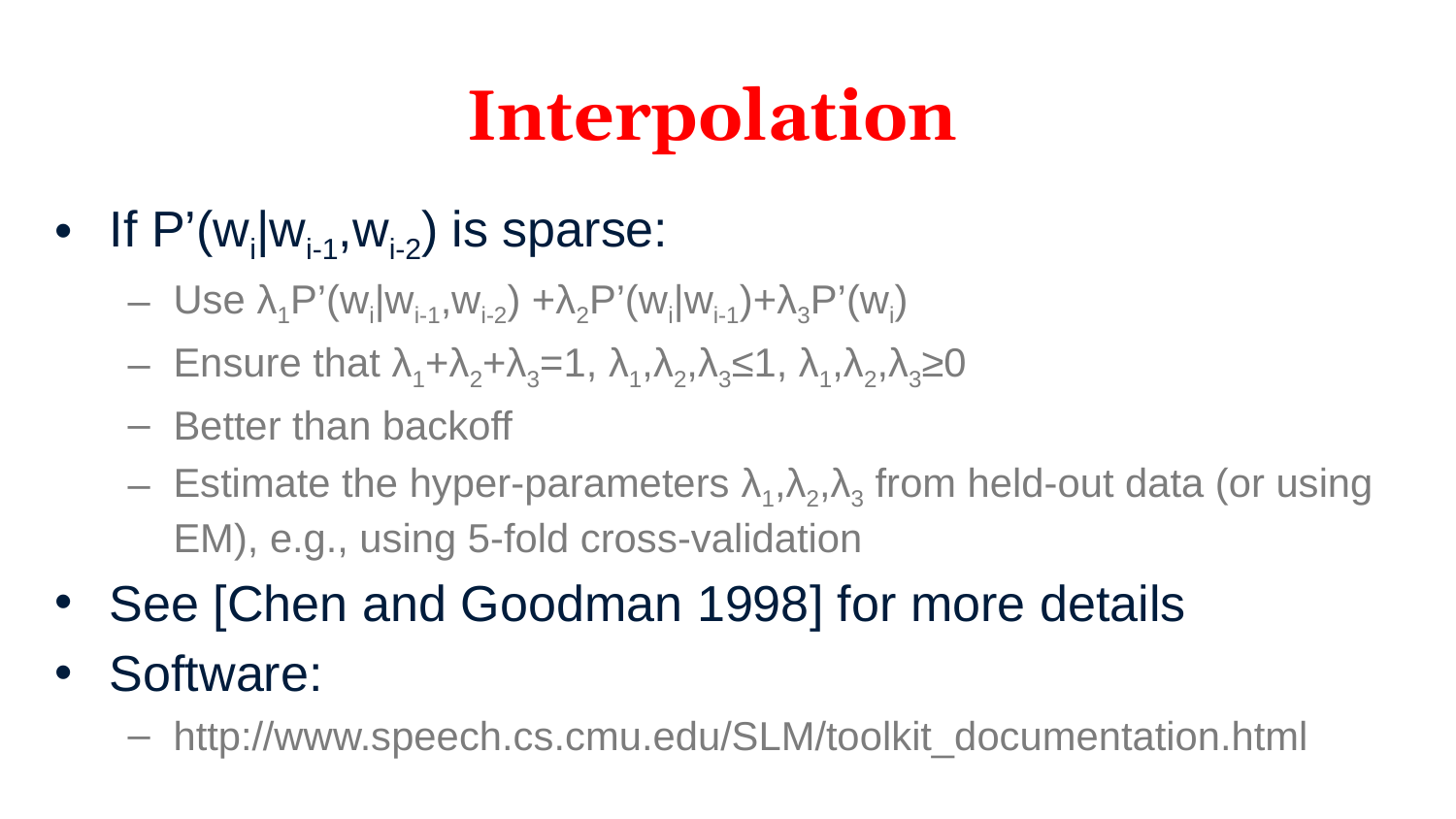

# Interpolation
If P’(wi|wi-1,wi-2) is sparse:
Use λ1P’(wi|wi-1,wi-2) +λ2P’(wi|wi-1)+λ3P’(wi)
Ensure that λ1+λ2+λ3=1, λ1,λ2,λ3≤1, λ1,λ2,λ3≥0
Better than backoff
Estimate the hyper-parameters λ1,λ2,λ3 from held-out data (or using EM), e.g., using 5-fold cross-validation
See [Chen and Goodman 1998] for more details
Software:
http://www.speech.cs.cmu.edu/SLM/toolkit_documentation.html